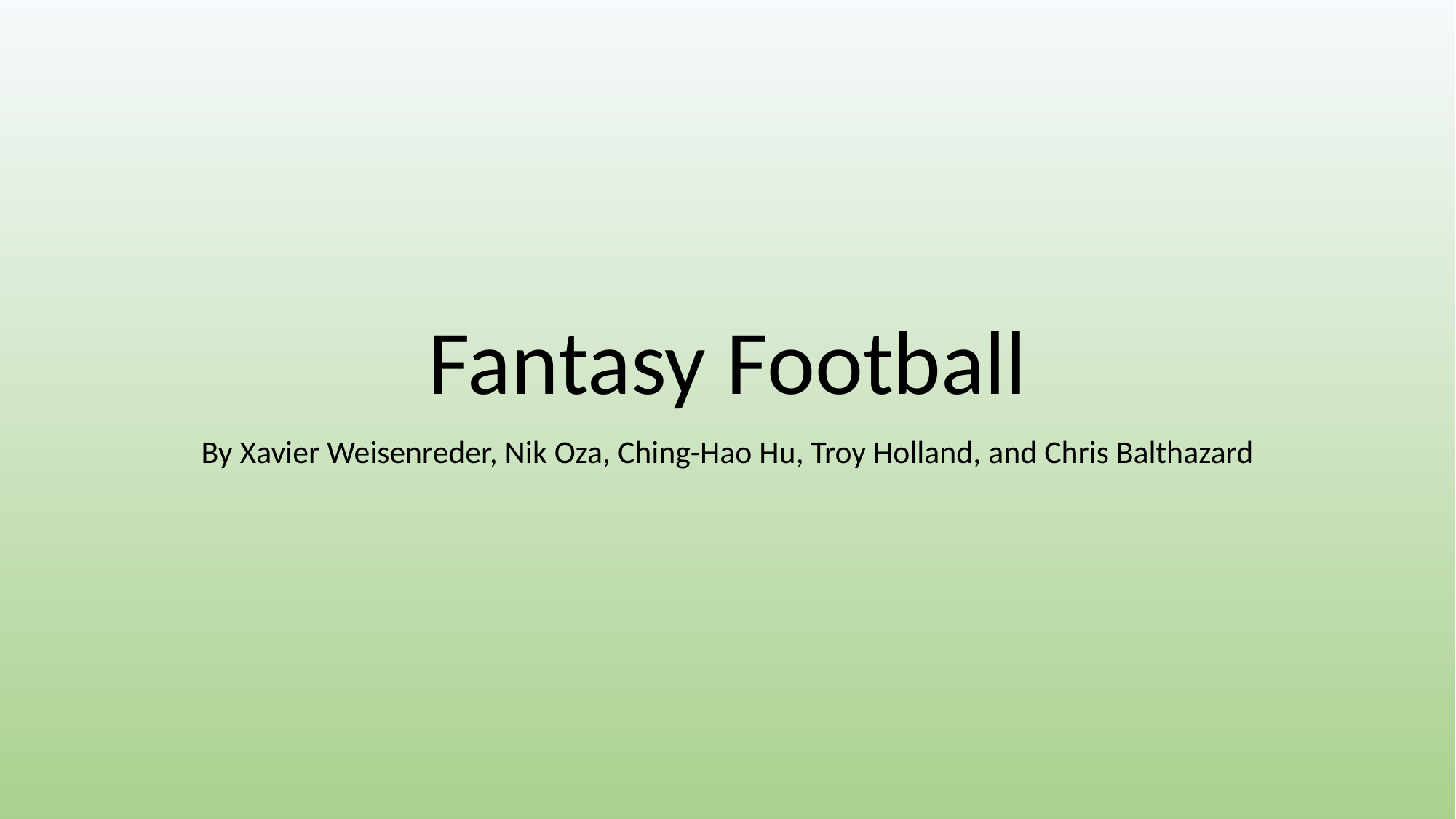

# Fantasy Football
By Xavier Weisenreder, Nik Oza, Ching-Hao Hu, Troy Holland, and Chris Balthazard